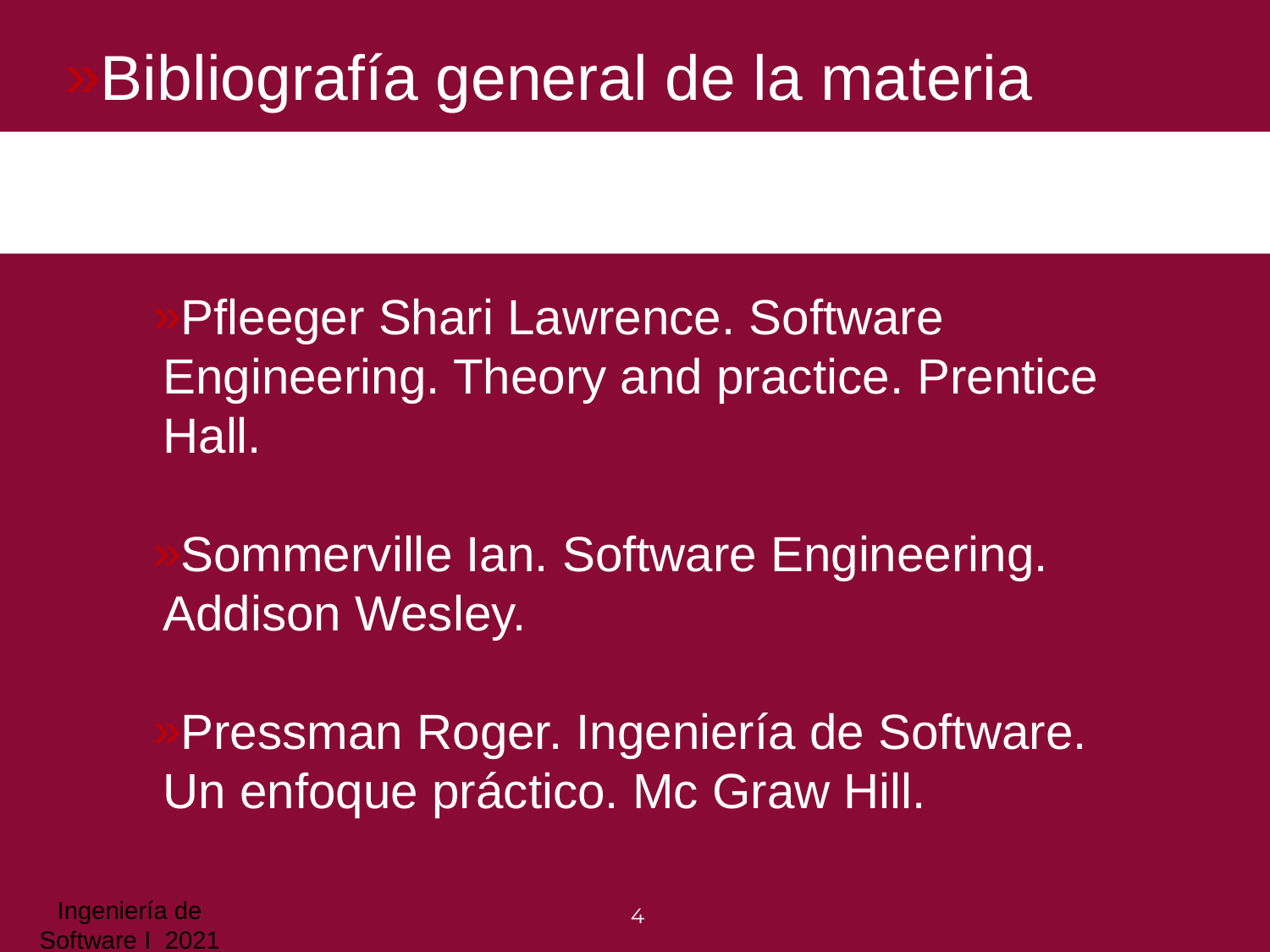

# Bibliografía general de la materia

Pfleeger Shari Lawrence. Software Engineering. Theory and practice. Prentice Hall.

Sommerville Ian. Software Engineering. Addison Wesley.

Pressman Roger. Ingeniería de Software. Un enfoque práctico. Mc Graw Hill.
4
Ingeniería de Software I  2021